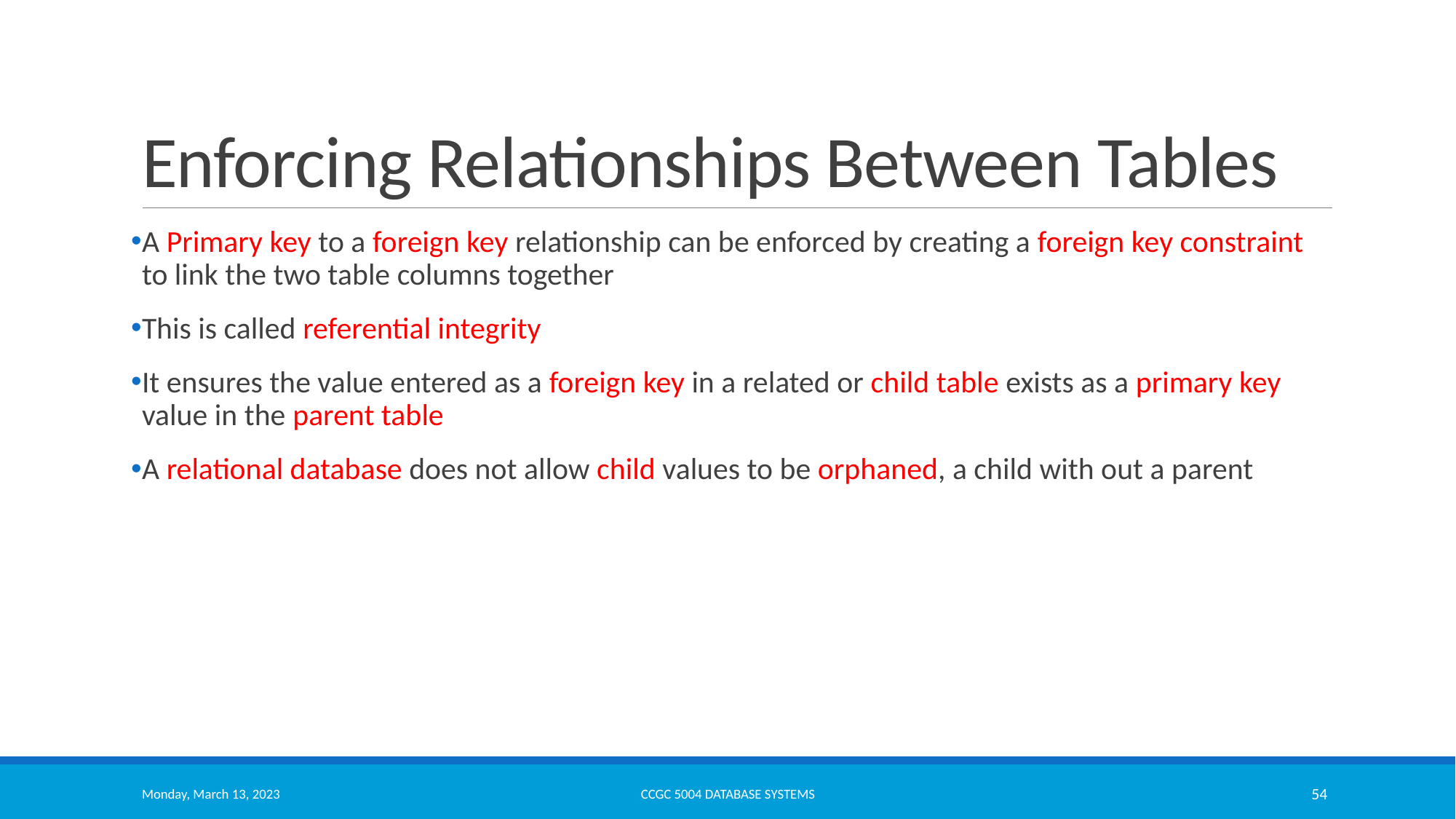

# Enforcing Relationships Between Tables
A Primary key to a foreign key relationship can be enforced by creating a foreign key constraint to link the two table columns together
This is called referential integrity
It ensures the value entered as a foreign key in a related or child table exists as a primary key value in the parent table
A relational database does not allow child values to be orphaned, a child with out a parent
Monday, March 13, 2023
CCGC 5004 Database Systems
54